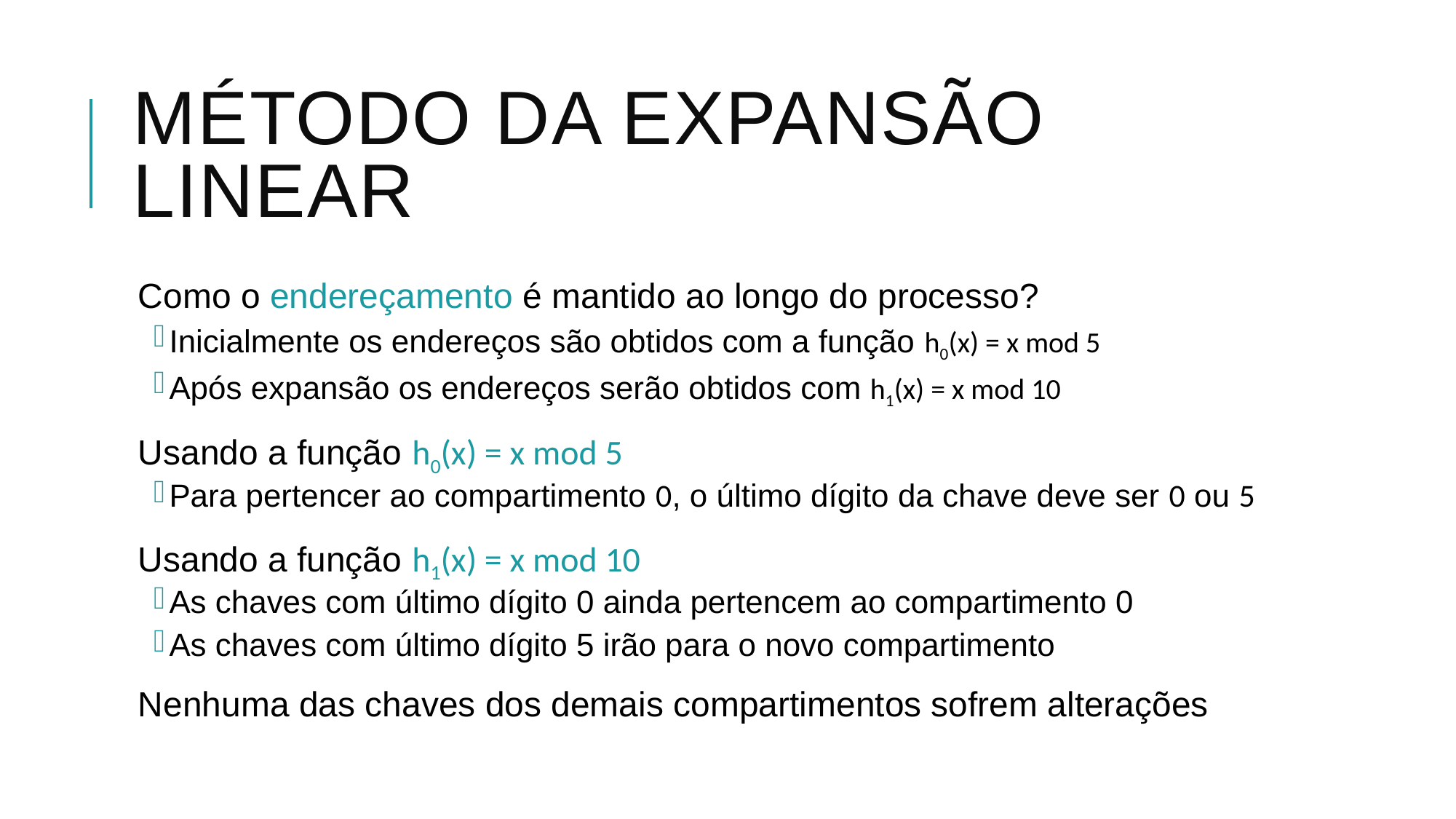

# MÉTODO DA EXPANSÃO LINEAR
Como o endereçamento é mantido ao longo do processo?
Inicialmente os endereços são obtidos com a função h0(x) = x mod 5
Após expansão os endereços serão obtidos com h1(x) = x mod 10
Usando a função h0(x) = x mod 5
Para pertencer ao compartimento 0, o último dígito da chave deve ser 0 ou 5
Usando a função h1(x) = x mod 10
As chaves com último dígito 0 ainda pertencem ao compartimento 0
As chaves com último dígito 5 irão para o novo compartimento
Nenhuma das chaves dos demais compartimentos sofrem alterações